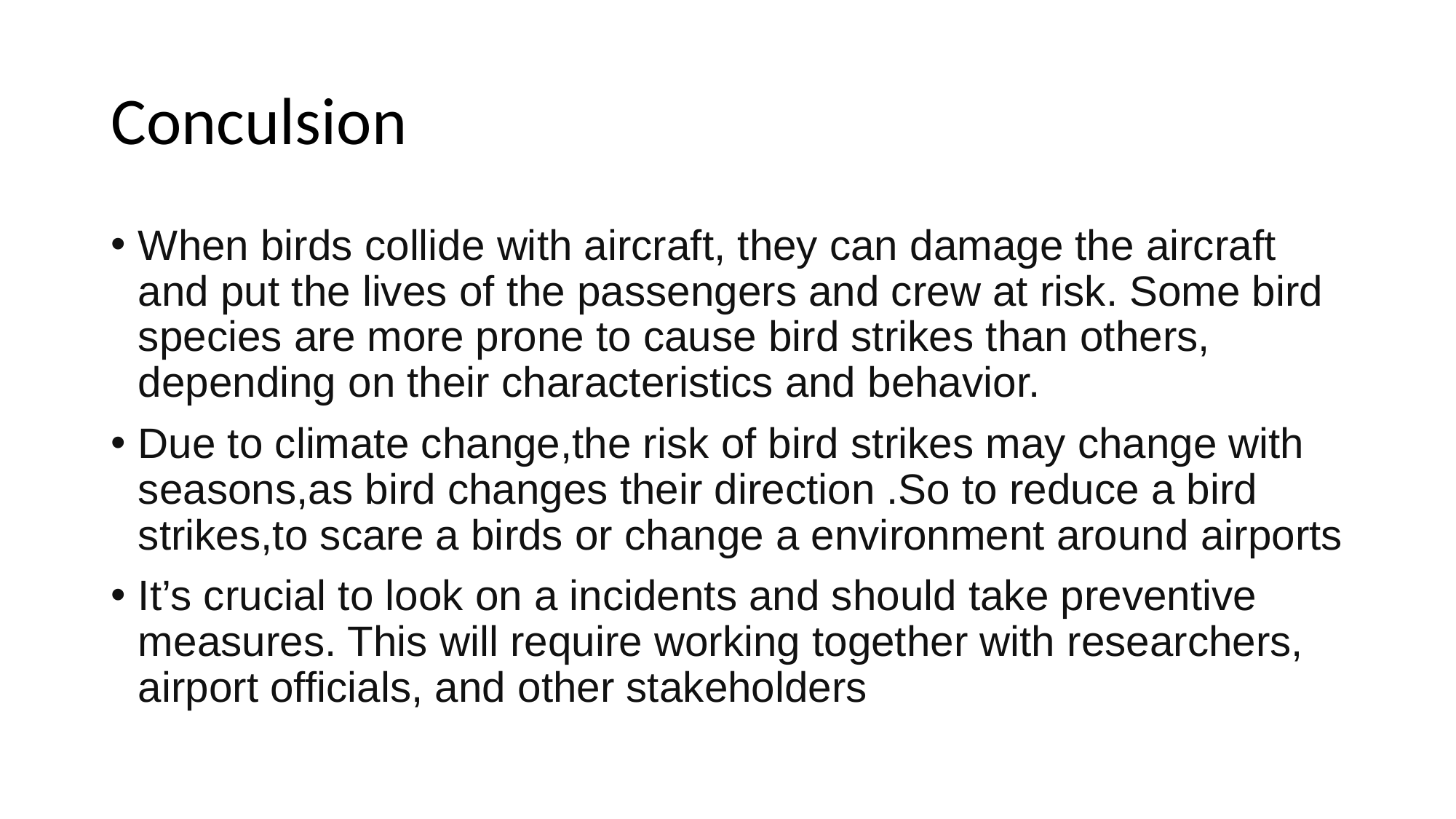

# Conculsion
When birds collide with aircraft, they can damage the aircraft and put the lives of the passengers and crew at risk. Some bird species are more prone to cause bird strikes than others, depending on their characteristics and behavior.
Due to climate change,the risk of bird strikes may change with seasons,as bird changes their direction .So to reduce a bird strikes,to scare a birds or change a environment around airports
It’s crucial to look on a incidents and should take preventive measures. This will require working together with researchers, airport officials, and other stakeholders